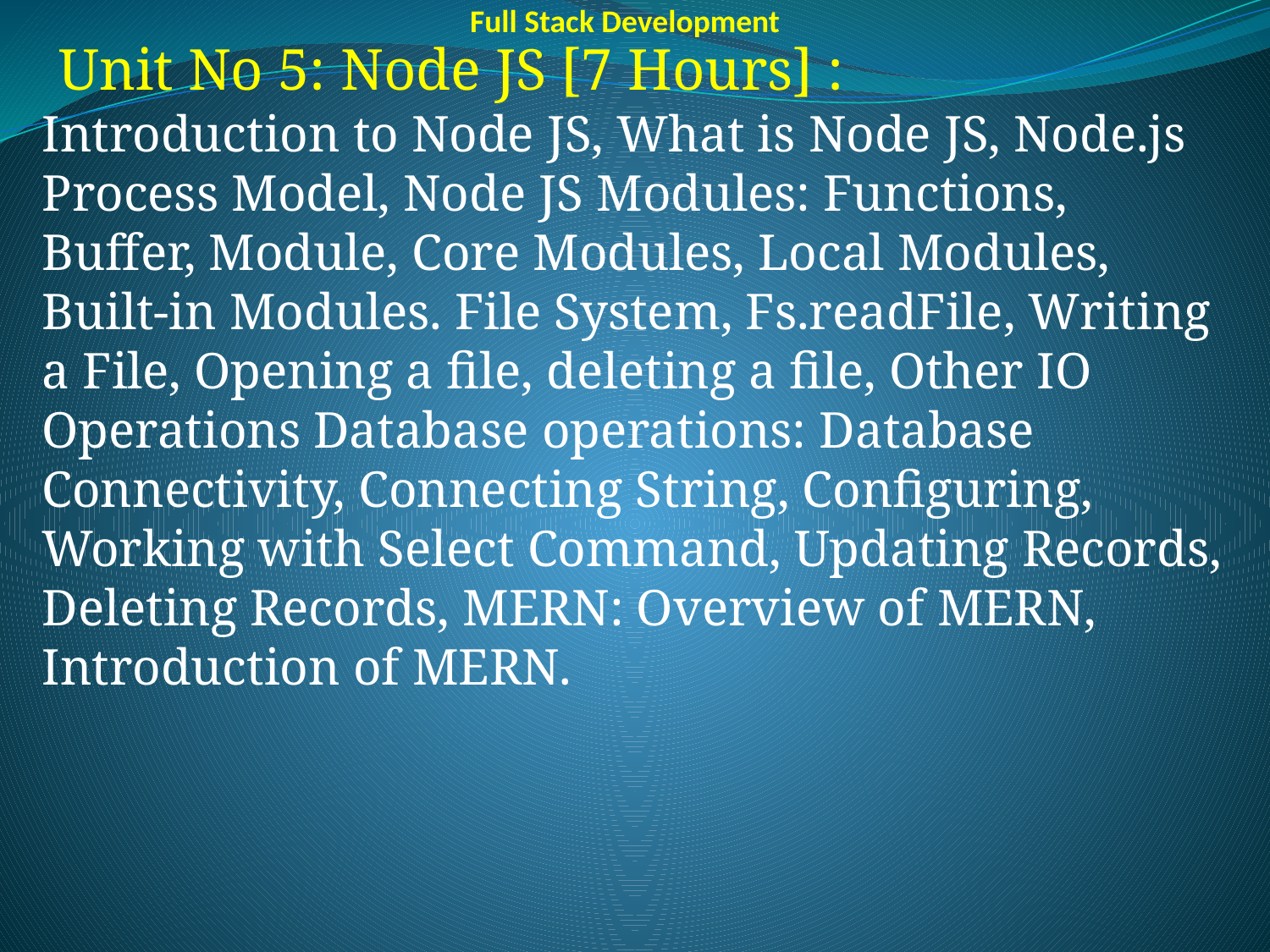

Full Stack Development
 Unit No 5: Node JS [7 Hours] :
Introduction to Node JS, What is Node JS, Node.js Process Model, Node JS Modules: Functions, Buffer, Module, Core Modules, Local Modules, Built-in Modules. File System, Fs.readFile, Writing a File, Opening a file, deleting a file, Other IO Operations Database operations: Database Connectivity, Connecting String, Configuring, Working with Select Command, Updating Records, Deleting Records, MERN: Overview of MERN, Introduction of MERN.